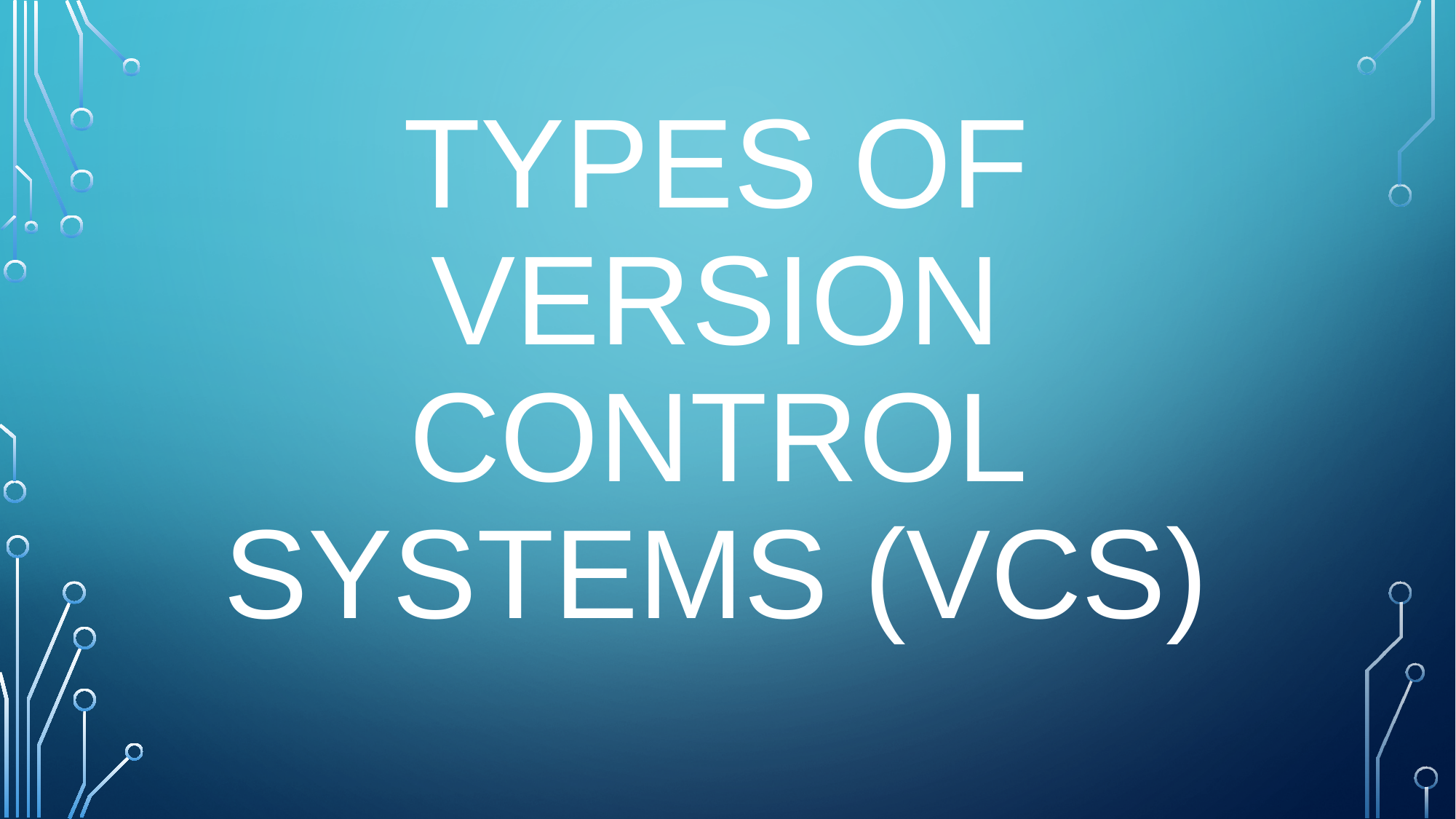

# Types of version control systems (VCS)